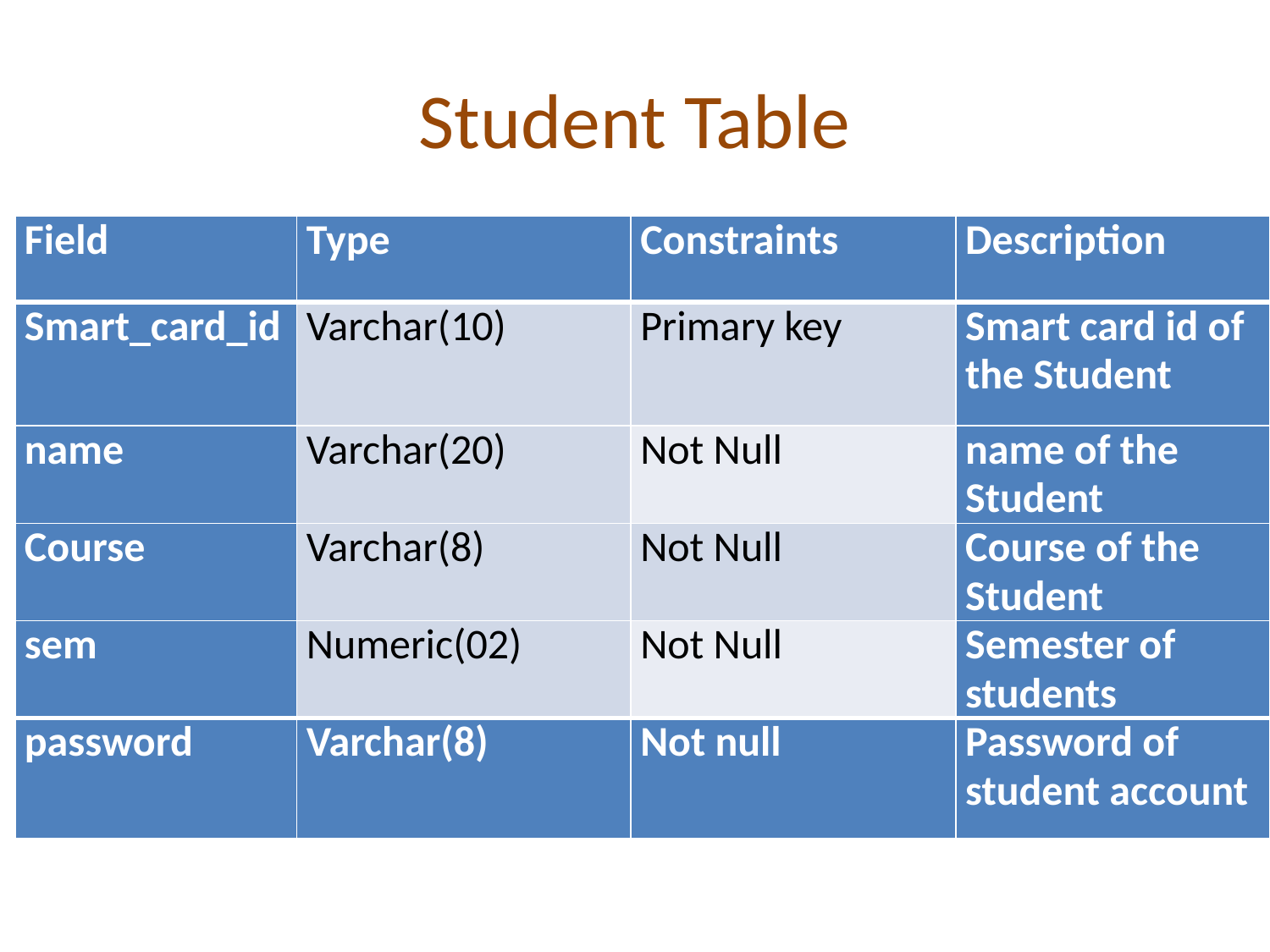

# Student Table
| Field | Type | Constraints | Description |
| --- | --- | --- | --- |
| Smart\_card\_id | Varchar(10) | Primary key | Smart card id of the Student |
| name | Varchar(20) | Not Null | name of the Student |
| Course | Varchar(8) | Not Null | Course of the Student |
| sem | Numeric(02) | Not Null | Semester of students |
| password | Varchar(8) | Not null | Password of student account |